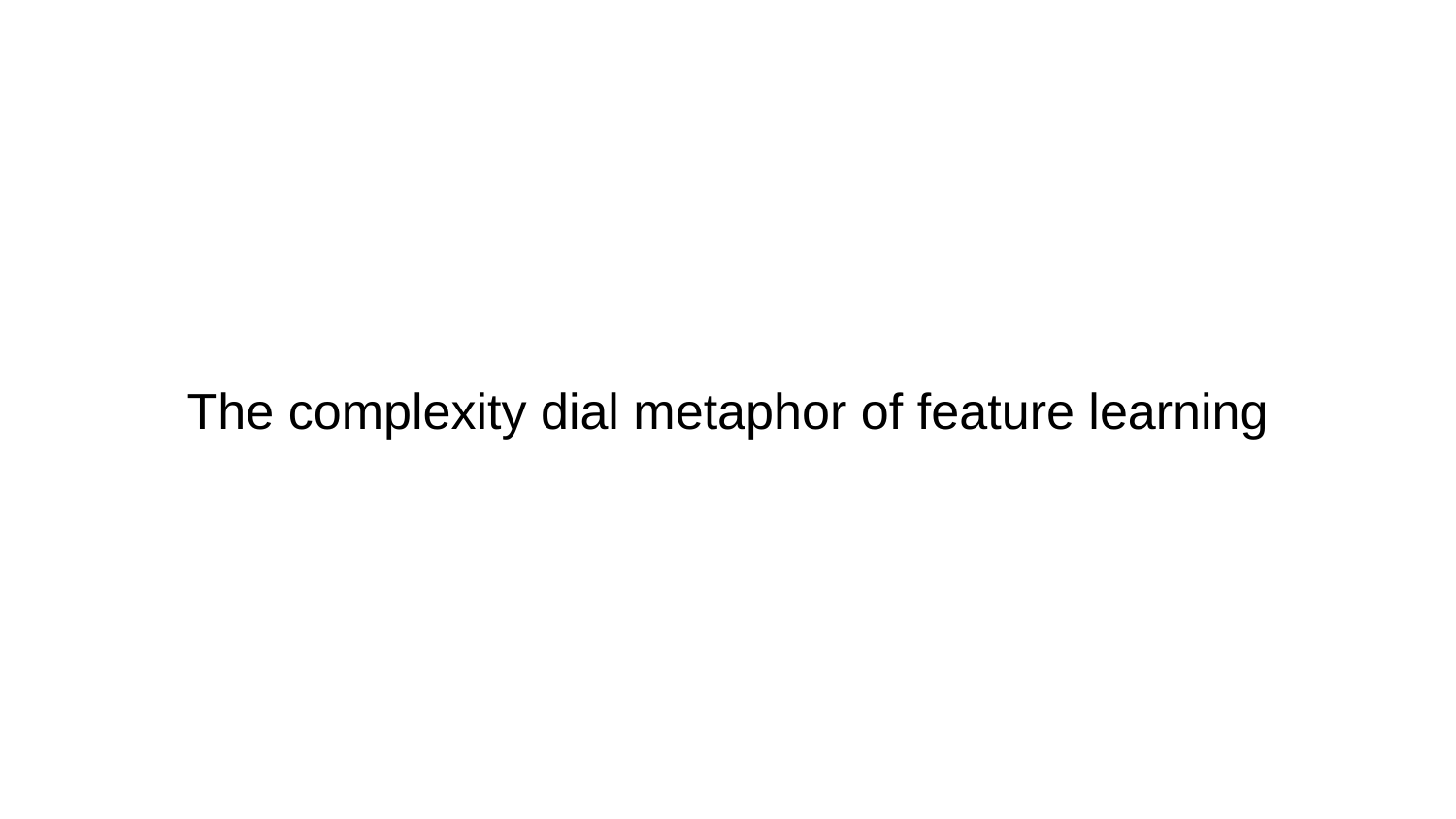

# The complexity dial metaphor of feature learning